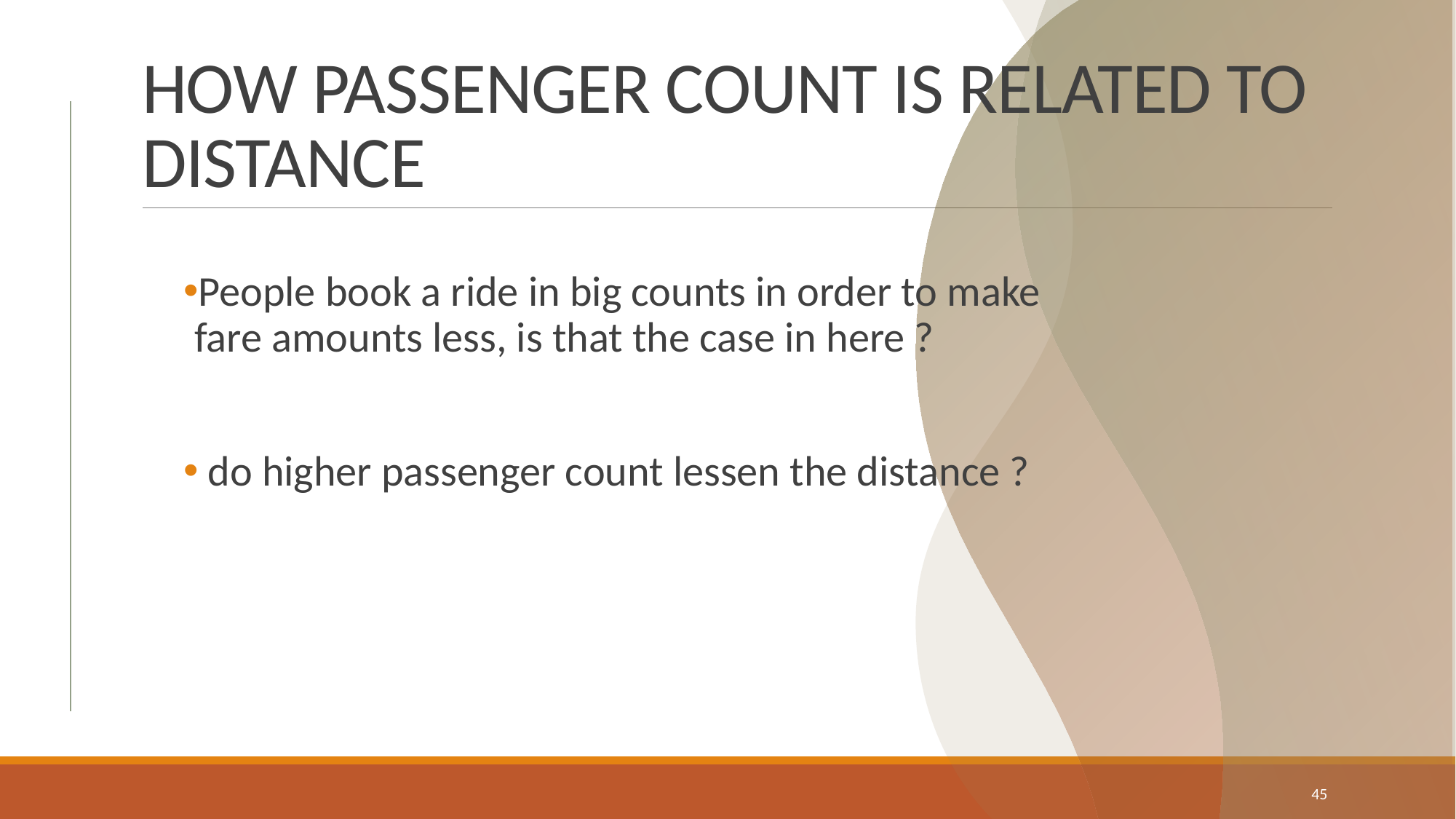

# HOW PASSENGER COUNT IS RELATED TO DISTANCE
People book a ride in big counts in order to make fare amounts less, is that the case in here ?

 do higher passenger count lessen the distance ?

45